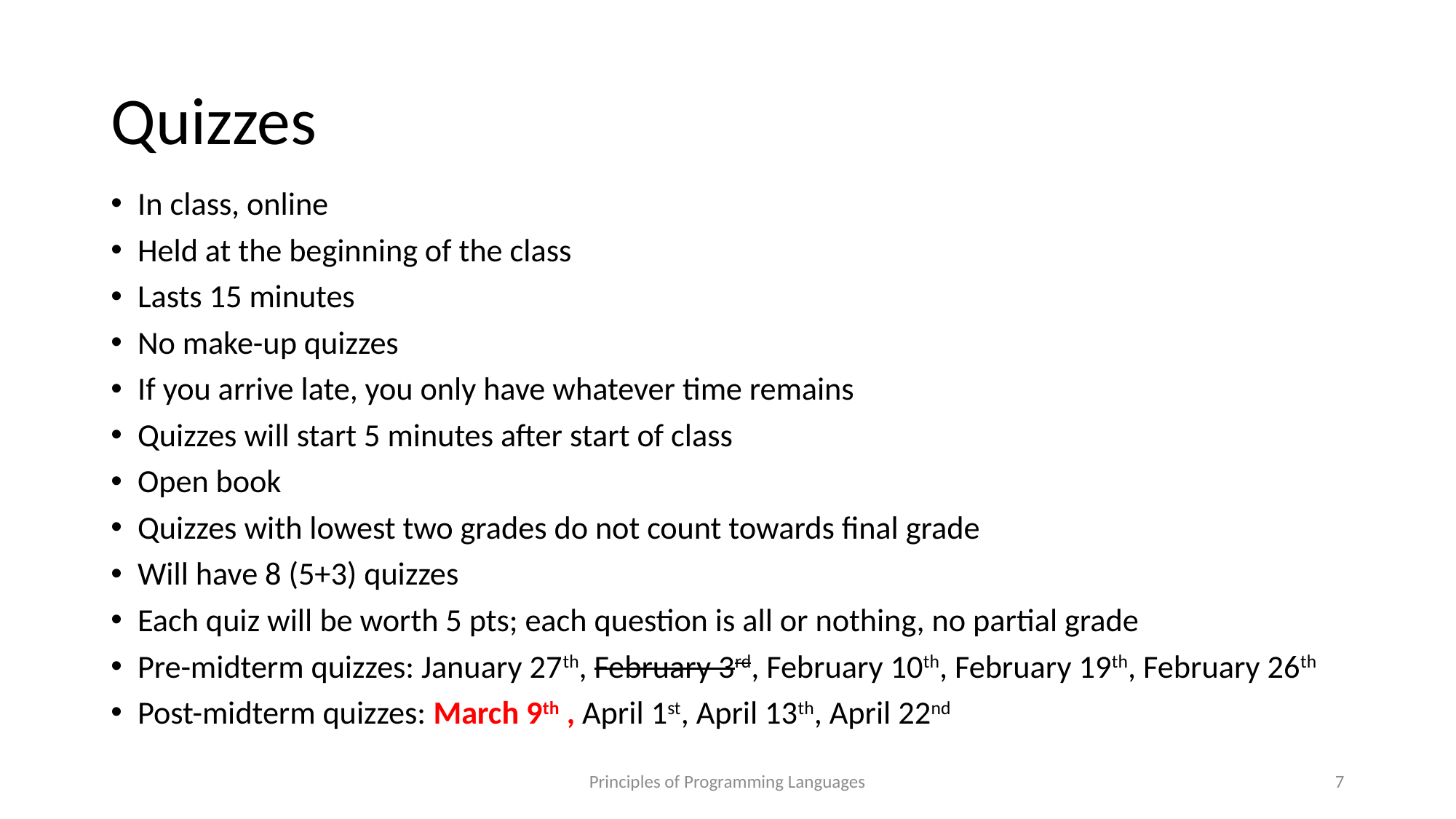

# Quizzes
In class, online
Held at the beginning of the class
Lasts 15 minutes
No make-up quizzes
If you arrive late, you only have whatever time remains
Quizzes will start 5 minutes after start of class
Open book
Quizzes with lowest two grades do not count towards final grade
Will have 8 (5+3) quizzes
Each quiz will be worth 5 pts; each question is all or nothing, no partial grade
Pre-midterm quizzes: January 27th, February 3rd, February 10th, February 19th, February 26th
Post-midterm quizzes: March 9th , April 1st, April 13th, April 22nd
Principles of Programming Languages
7